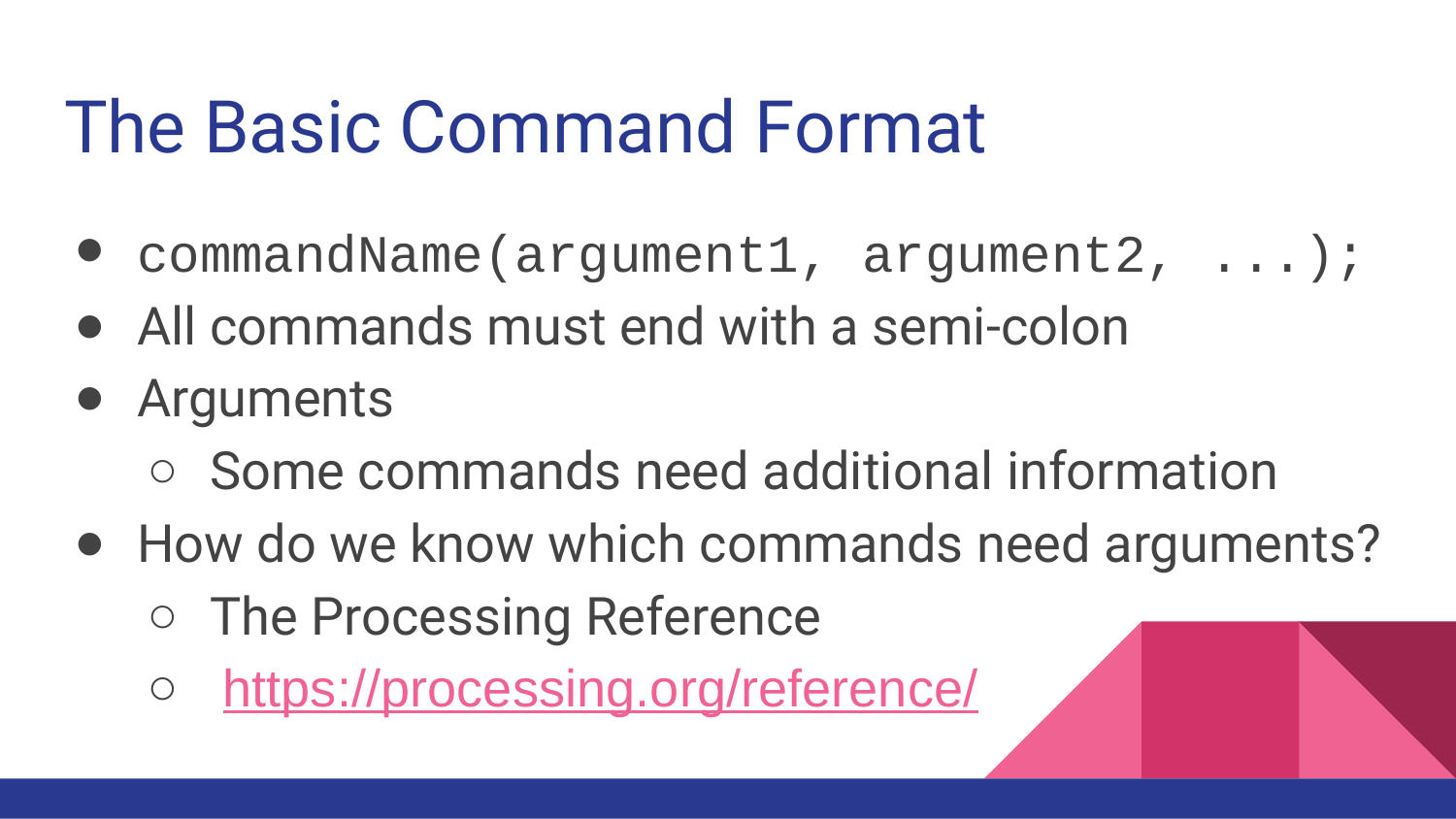

# The Basic Command Format
commandName(argument1, argument2, ...);
All commands must end with a semi-colon
Arguments
Some commands need additional information
How do we know which commands need arguments?
The Processing Reference
 https://processing.org/reference/